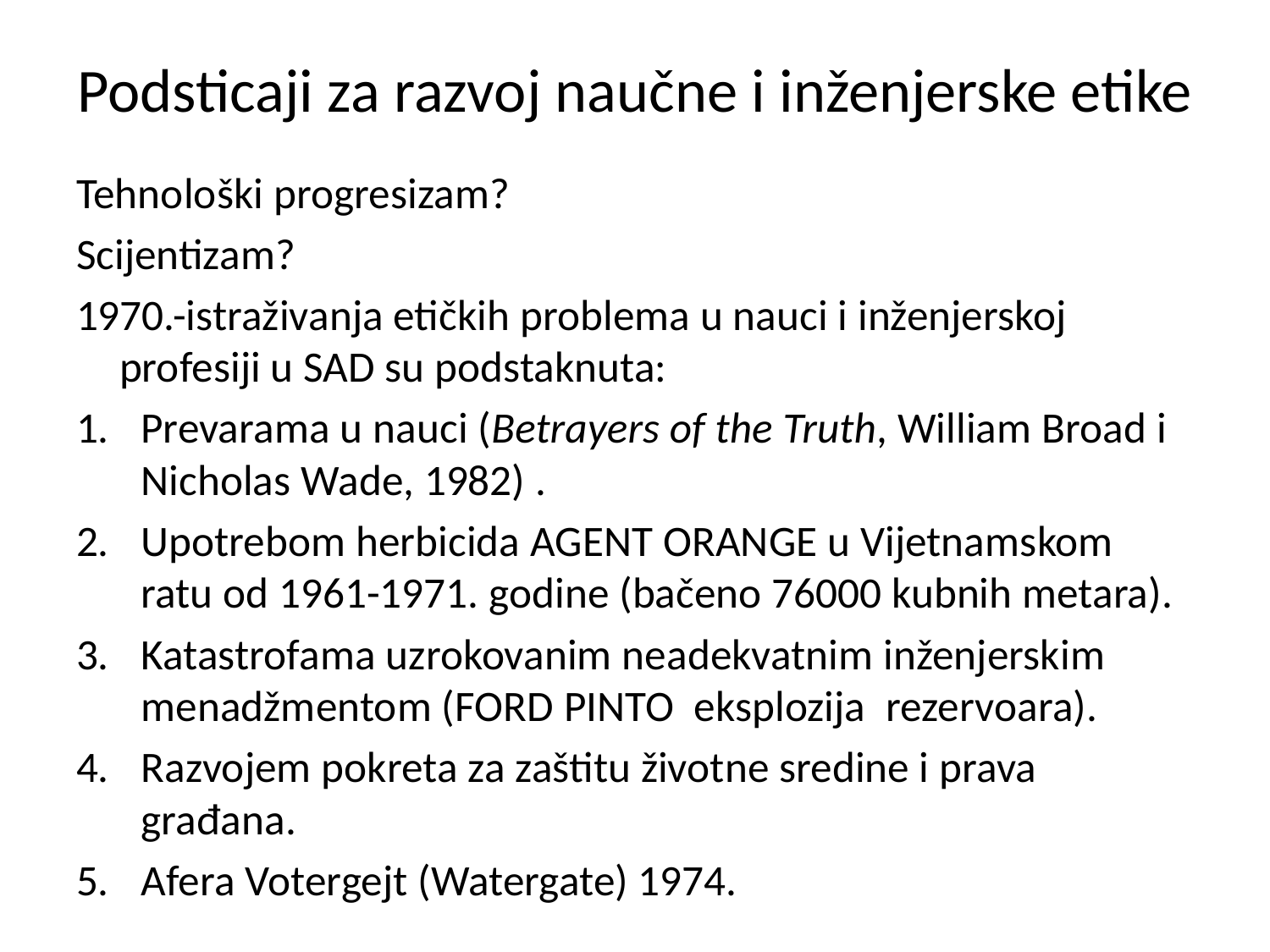

# Podsticaji za razvoj naučne i inženjerske etike
Tehnološki progresizam?
Scijentizam?
1970.-istraživanja etičkih problema u nauci i inženjerskoj profesiji u SAD su podstaknuta:
Prevarama u nauci (Betrayers of the Truth, William Broad i Nicholas Wade, 1982) .
Upotrebom herbicida AGENT ORANGE u Vijetnamskom ratu od 1961-1971. godine (bačeno 76000 kubnih metara).
Katastrofama uzrokovanim neadekvatnim inženjerskim menadžmentom (FORD PINTO  eksplozija  rezervoara).
Razvojem pokreta za zaštitu životne sredine i prava građana.
Afera Votergejt (Watergate) 1974.